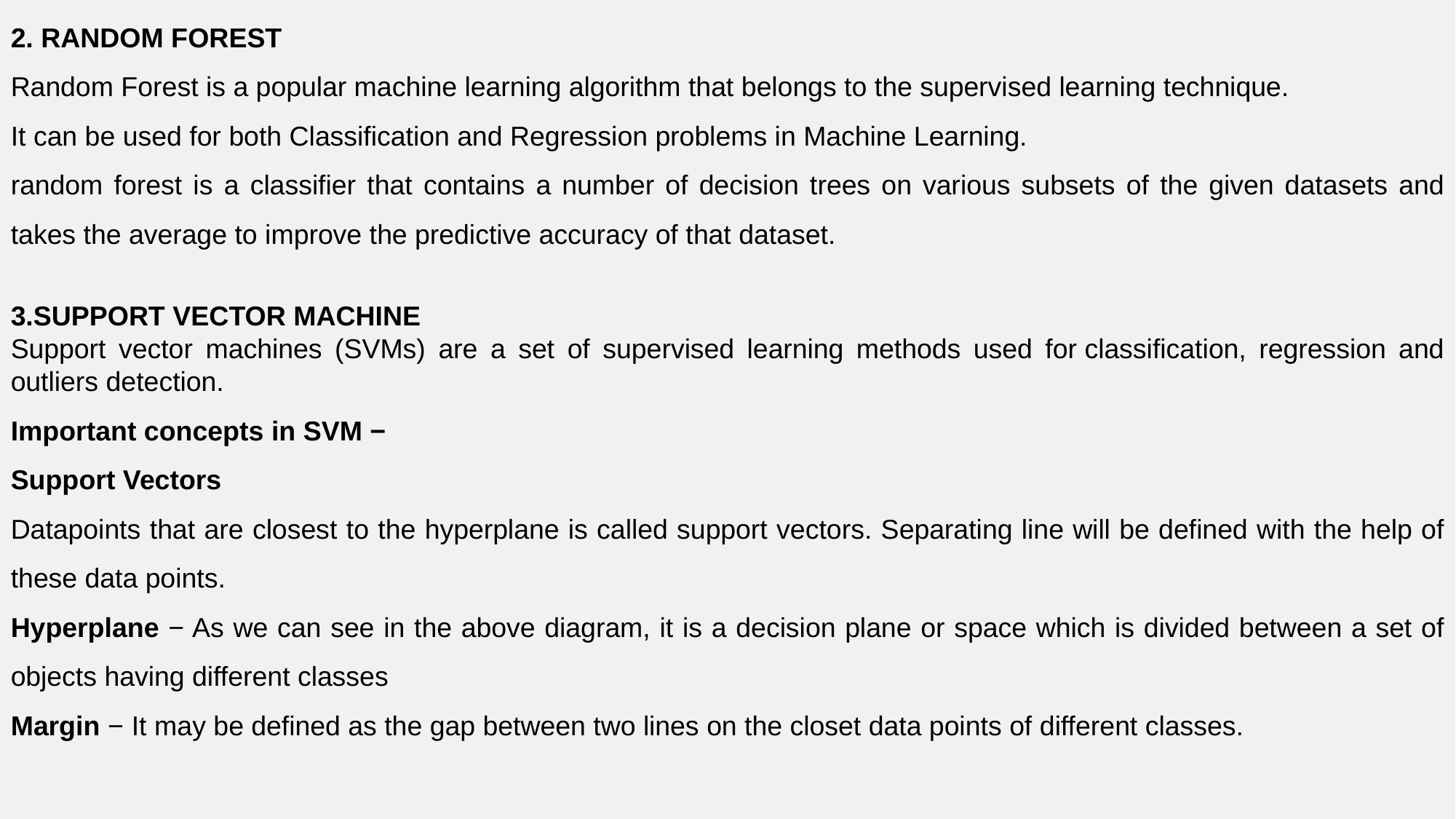

2. RANDOM FOREST
Random Forest is a popular machine learning algorithm that belongs to the supervised learning technique.
It can be used for both Classification and Regression problems in Machine Learning.
random forest is a classifier that contains a number of decision trees on various subsets of the given datasets and takes the average to improve the predictive accuracy of that dataset.

3.SUPPORT VECTOR MACHINE
Support vector machines (SVMs) are a set of supervised learning methods used for classification, regression and outliers detection.
Important concepts in SVM −
Support Vectors
Datapoints that are closest to the hyperplane is called support vectors. Separating line will be defined with the help of these data points.
Hyperplane − As we can see in the above diagram, it is a decision plane or space which is divided between a set of objects having different classes
Margin − It may be defined as the gap between two lines on the closet data points of different classes.